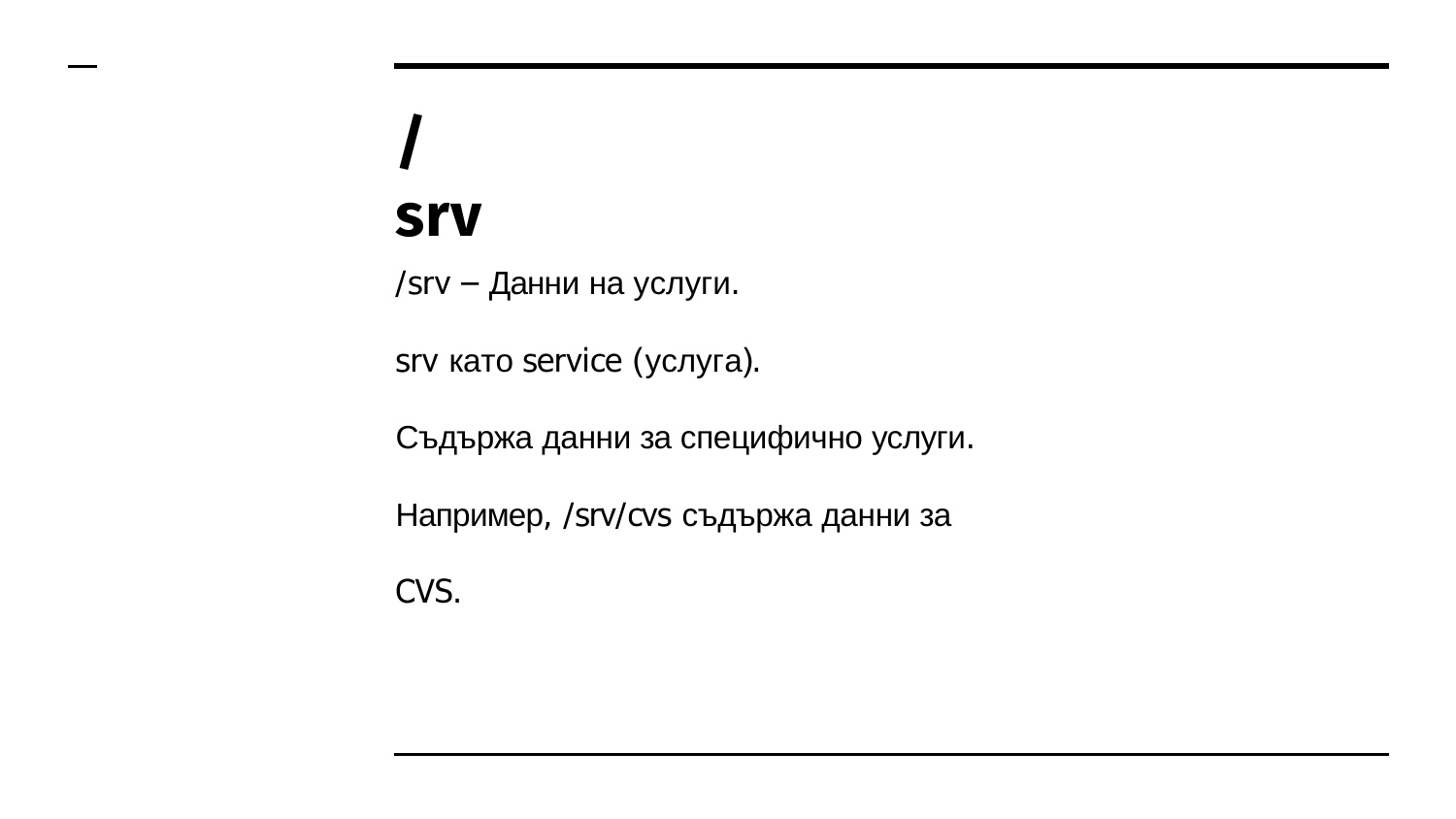

# /srv
/srv – Данни на услуги.

srv като service (услуга).
Съдържа данни за специфично услуги.  Например, /srv/cvs съдържа данни за CVS.